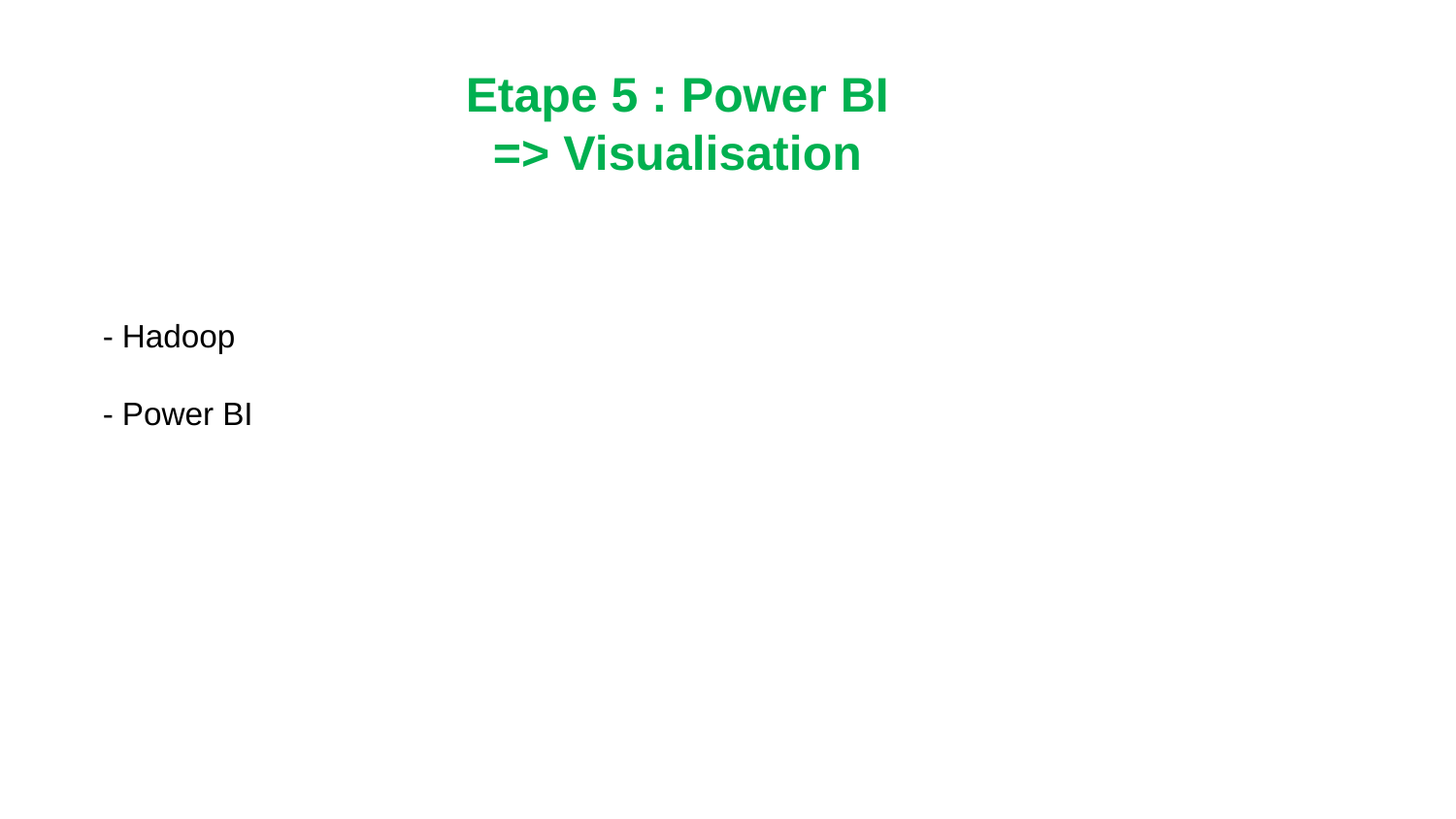

Etape 5 : Power BI
=> Visualisation
- Hadoop
- Power BI